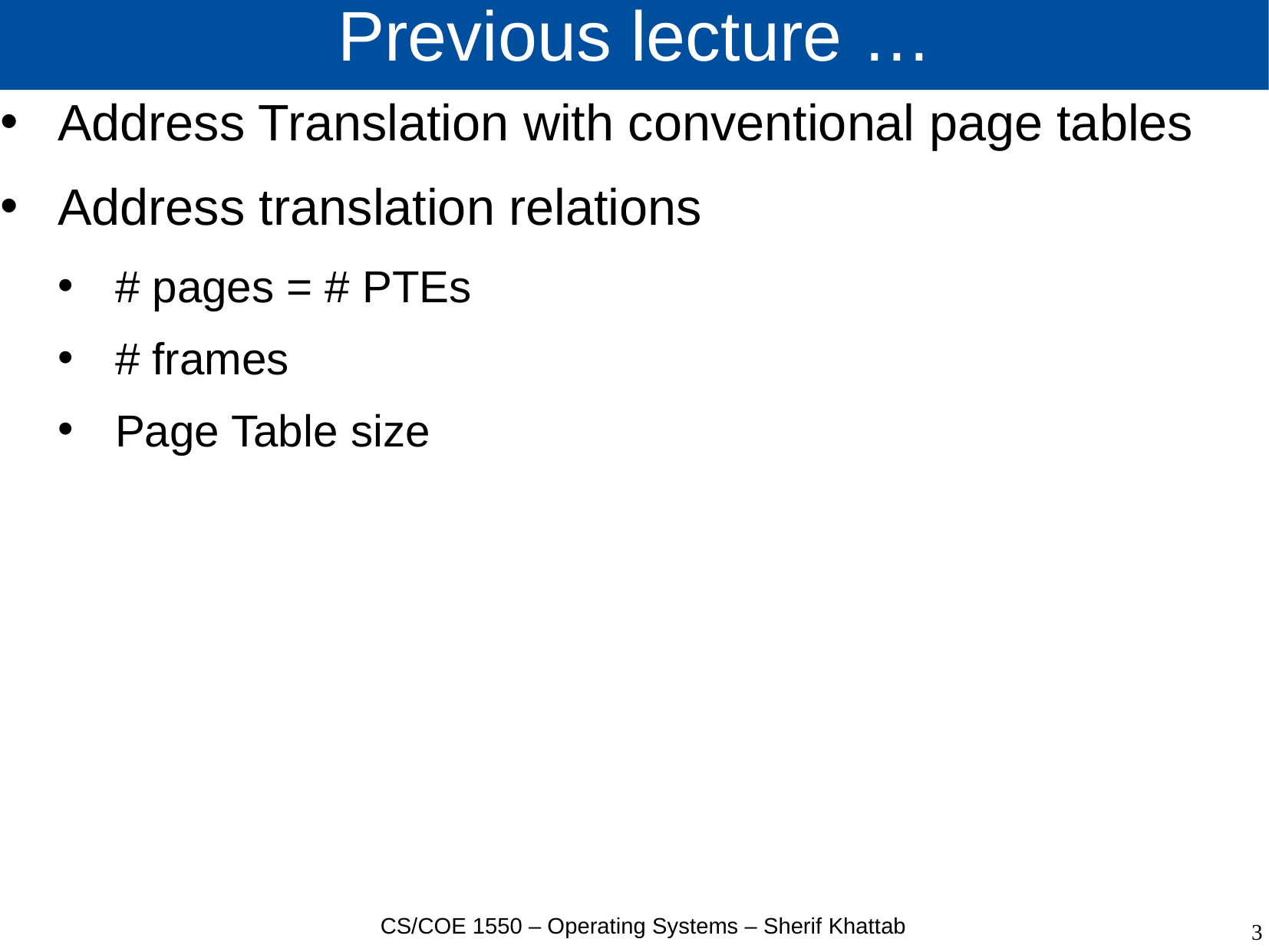

# Previous lecture …
Address Translation with conventional page tables
Address translation relations
# pages = # PTEs
# frames
Page Table size
CS/COE 1550 – Operating Systems – Sherif Khattab
3